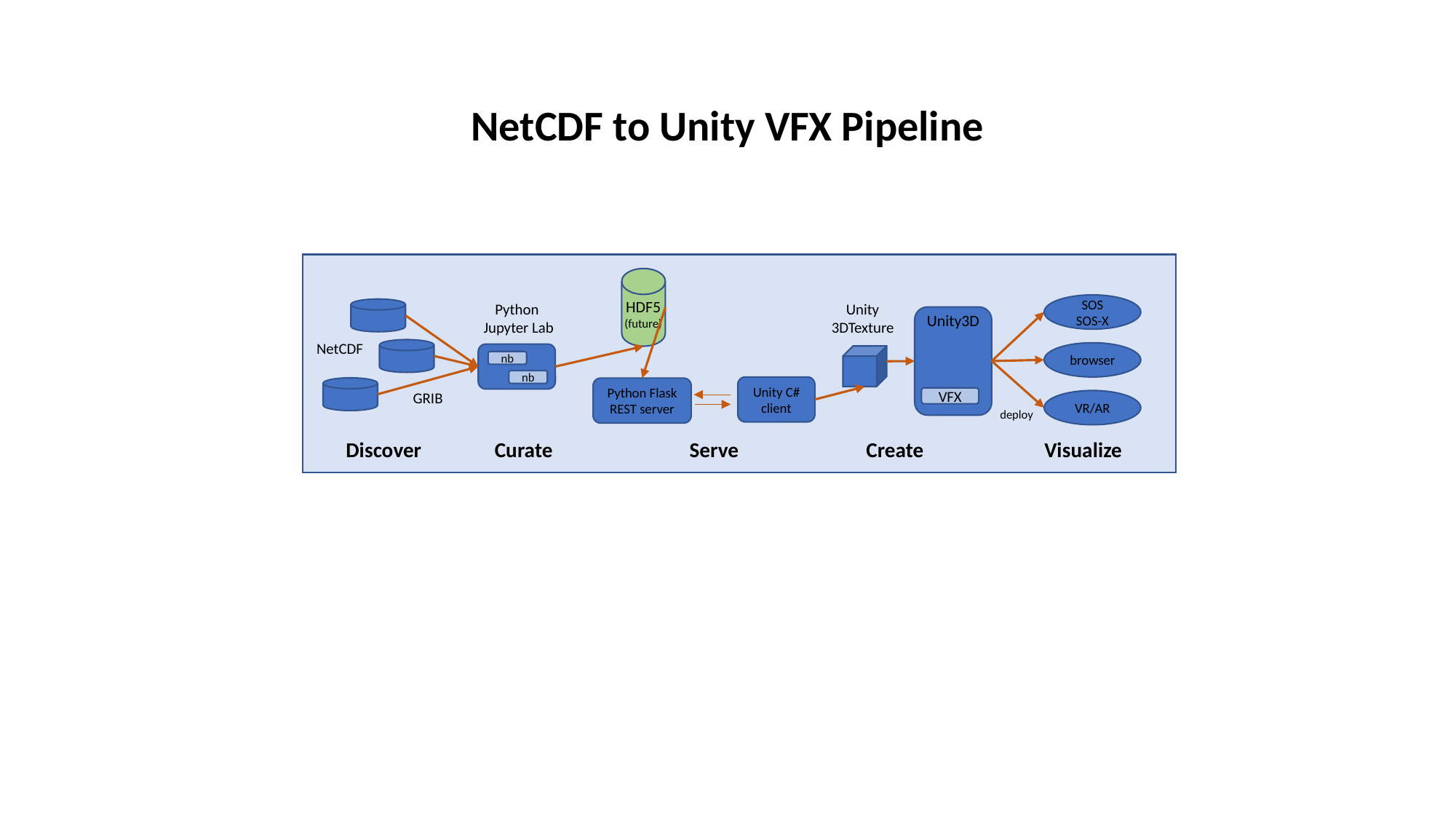

NetCDF to Unity VFX Pipeline

HDF5
(future)
Python
Jupyter Lab
Unity
3DTexture
SOS
SOS-X

Unity3D

NetCDF

browser

nb
nb
Unity C# client

Python Flask REST server
GRIB
VFX
VR/AR
deploy
Discover
Curate
Serve
Create
Visualize